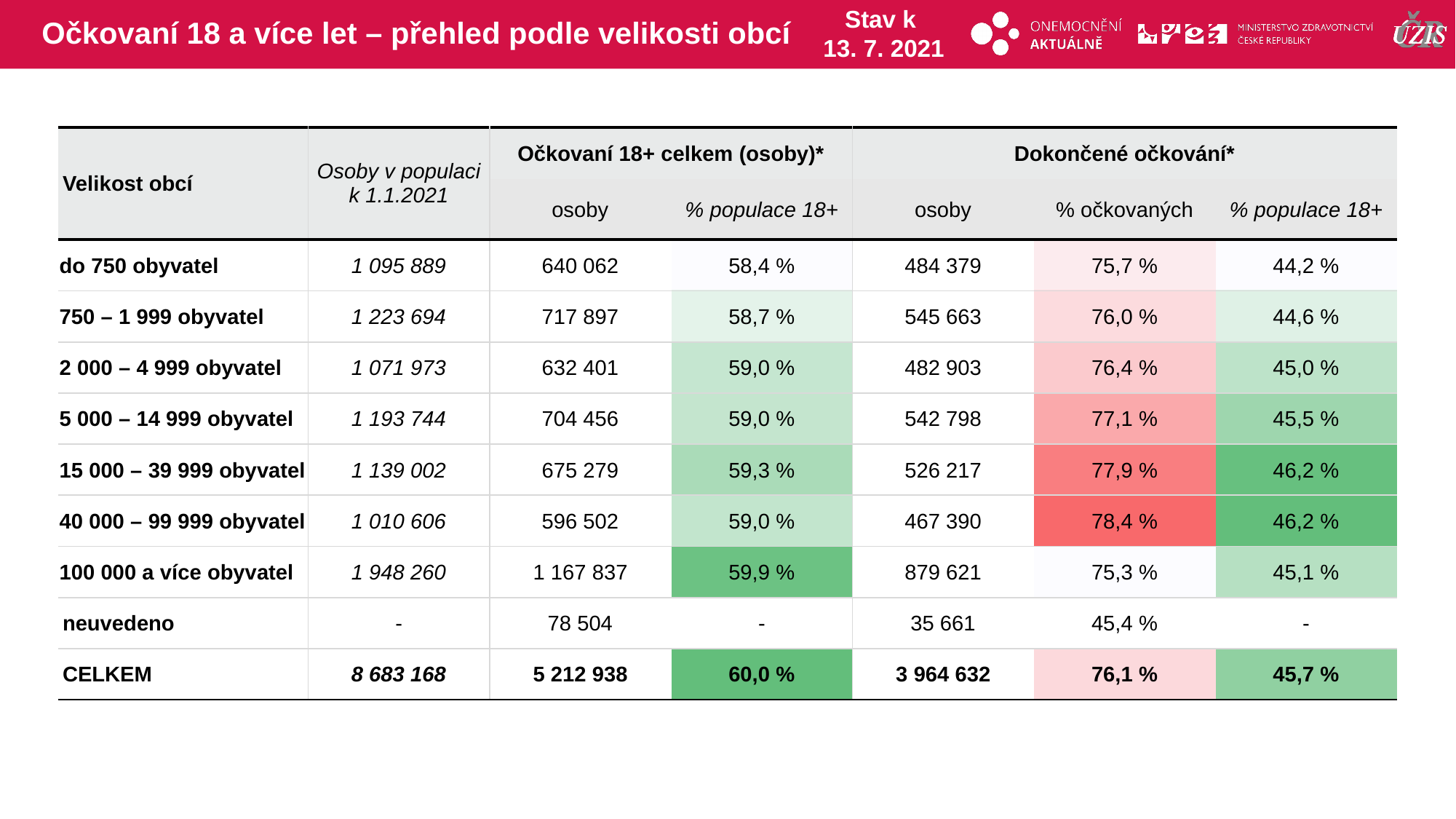

# Očkovaní 18 a více let – přehled podle velikosti obcí
Stav k
13. 7. 2021
| Velikost obcí | Osoby v populaci k 1.1.2021 | Očkovaní 18+ celkem (osoby)\* |  | Dokončené očkování\* |  |  |
| --- | --- | --- | --- | --- | --- | --- |
|  |  | osoby | % populace 18+ | osoby | % očkovaných | % populace 18+ |
| do 750 obyvatel | 1 095 889 | 640 062 | 58,4 % | 484 379 | 75,7 % | 44,2 % |
| 750 – 1 999 obyvatel | 1 223 694 | 717 897 | 58,7 % | 545 663 | 76,0 % | 44,6 % |
| 2 000 – 4 999 obyvatel | 1 071 973 | 632 401 | 59,0 % | 482 903 | 76,4 % | 45,0 % |
| 5 000 – 14 999 obyvatel | 1 193 744 | 704 456 | 59,0 % | 542 798 | 77,1 % | 45,5 % |
| 15 000 – 39 999 obyvatel | 1 139 002 | 675 279 | 59,3 % | 526 217 | 77,9 % | 46,2 % |
| 40 000 – 99 999 obyvatel | 1 010 606 | 596 502 | 59,0 % | 467 390 | 78,4 % | 46,2 % |
| 100 000 a více obyvatel | 1 948 260 | 1 167 837 | 59,9 % | 879 621 | 75,3 % | 45,1 % |
| neuvedeno | - | 78 504 | - | 35 661 | 45,4 % | - |
| CELKEM | 8 683 168 | 5 212 938 | 60,0 % | 3 964 632 | 76,1 % | 45,7 % |
|  |  |  |  |  |  |
| --- | --- | --- | --- | --- | --- |
|  |  |  |  |  |  |
|  |  |  |  |  |  |
|  |  |  |  |  |  |
|  |  |  |  |  |  |
|  |  |  |  |  |  |
|  |  |  |  |  |  |
|  |  |  |  |  |  |
|  |  |  |  |  |  |